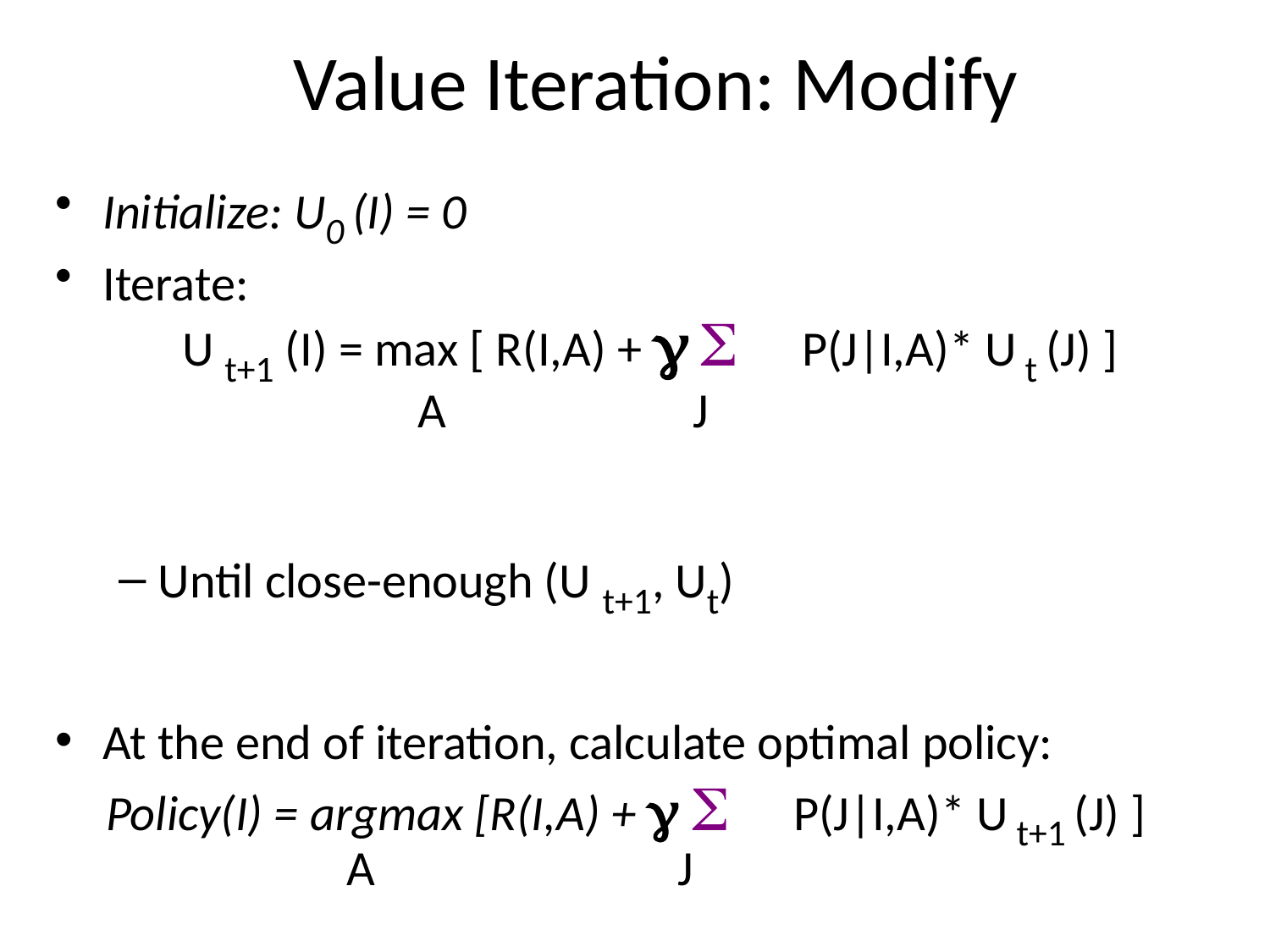

# Value Iteration: Modify
Initialize: U0 (I) = 0
Iterate:
U t+1 (I) = max [ R(I,A) + γ Σ  P(J|I,A)* U t (J) ]
                     A                      J

Until close-enough (U t+1, Ut)

At the end of iteration, calculate optimal policy:
    Policy(I) = argmax [R(I,A) + γ Σ  P(J|I,A)* U t+1 (J) ]
                          A                           J